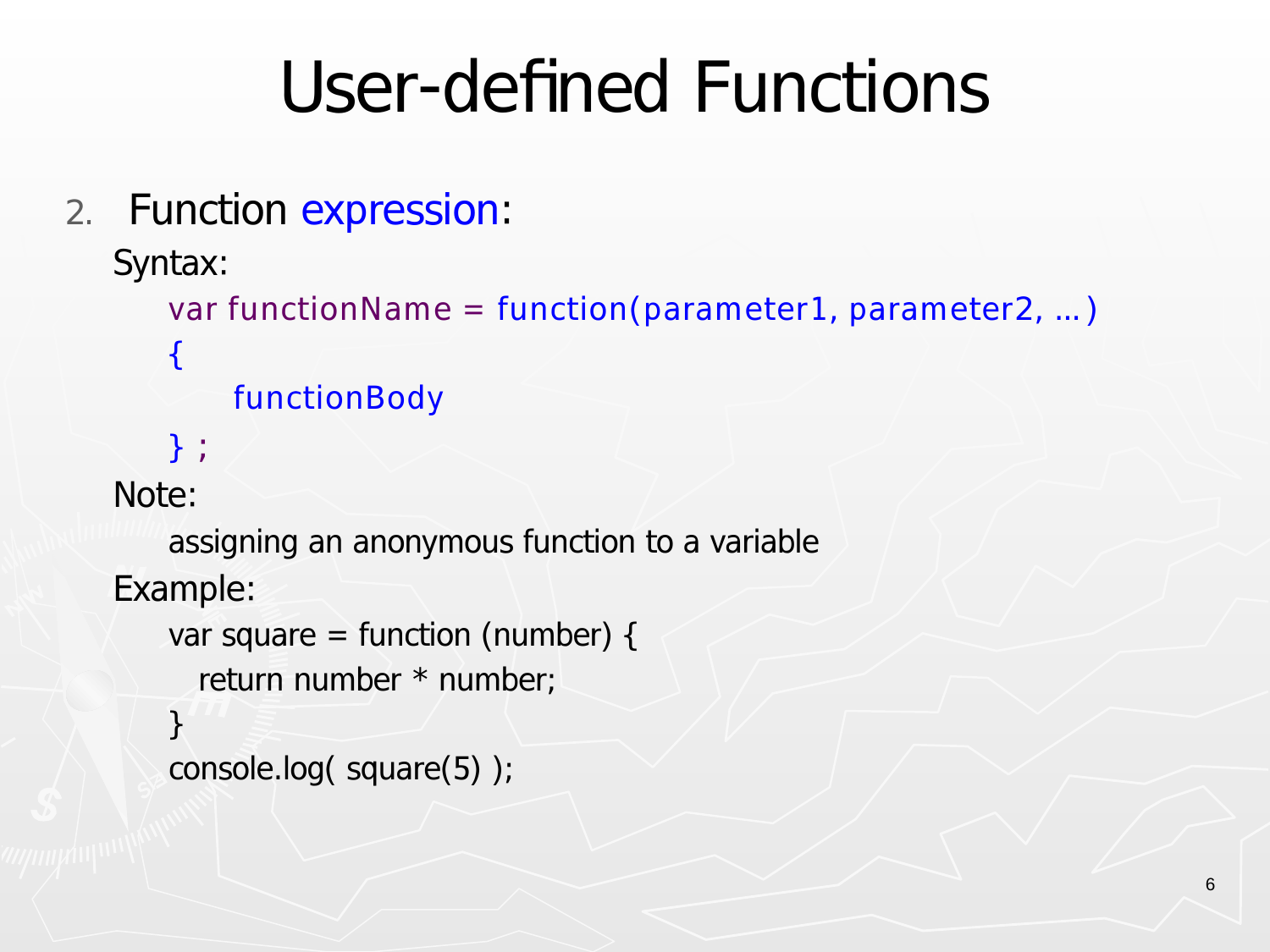

# User-defined Functions
Function expression:
Syntax:
var functionName = function(parameter1, parameter2, …)
{
       functionBody
} ;
Note:
assigning an anonymous function to a variable
Example:
var square = function (number) {
   return number * number;
}
console.log( square(5) );
6